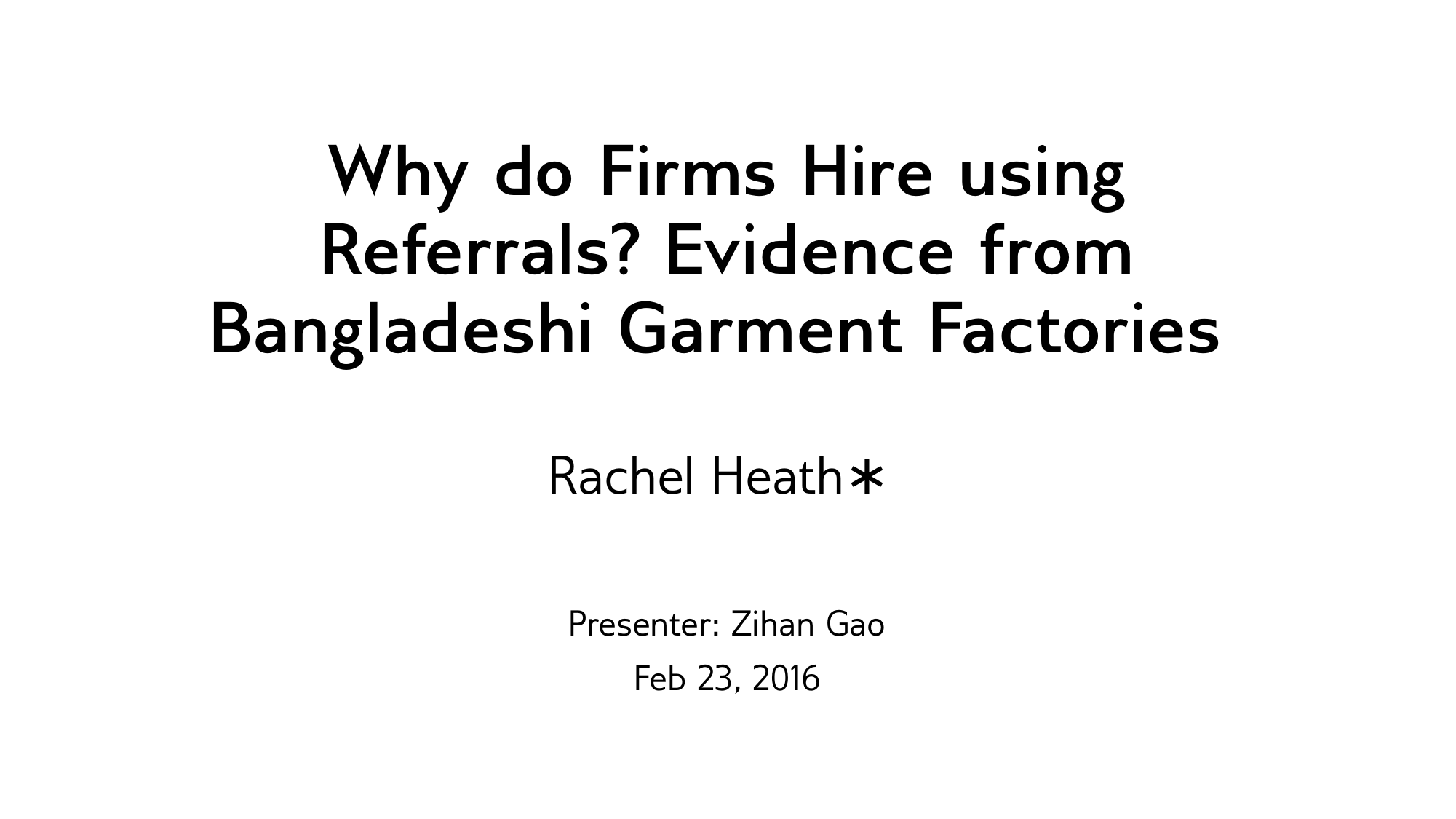

# Why do Firms Hire using Referrals? Evidence from Bangladeshi Garment Factories Rachel Heath∗
Presenter: Zihan Gao
Feb 23, 2016